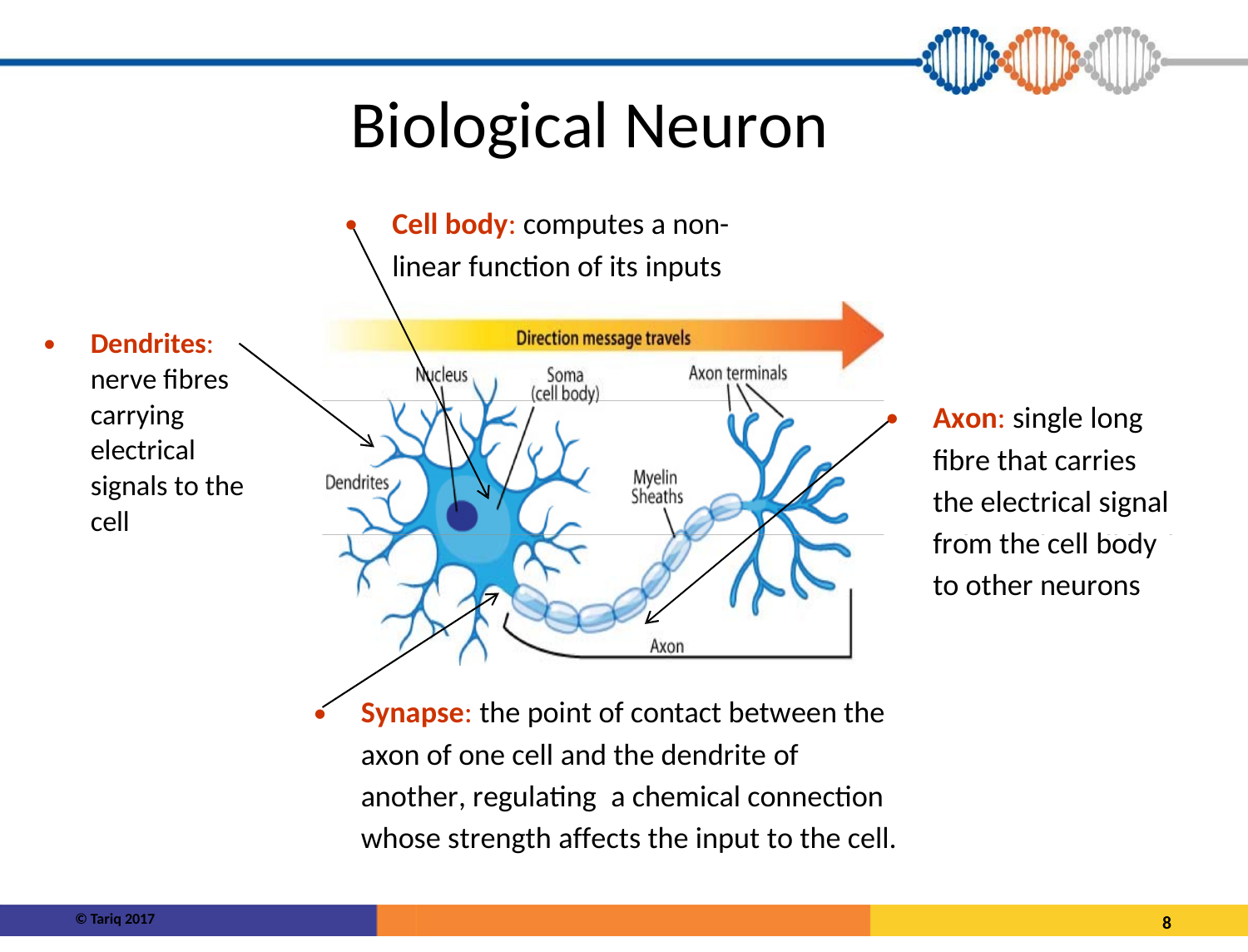

Biological Neuron
•
Cell body: computes a non-
linear function of its inputs

•
Dendrites:
nerve fibres
carrying
electrical
signals to the
cell

•

Axon: single long
fibre that carries
the electrical signal
from the cell body
to other neurons

f         h       ll b  d

•
Synapse: the point of contact between the
axon of one cell and the dendrite of
another, regulating a chemical connection
whose strength affects the input to the cell.

© Tariq 2017
8